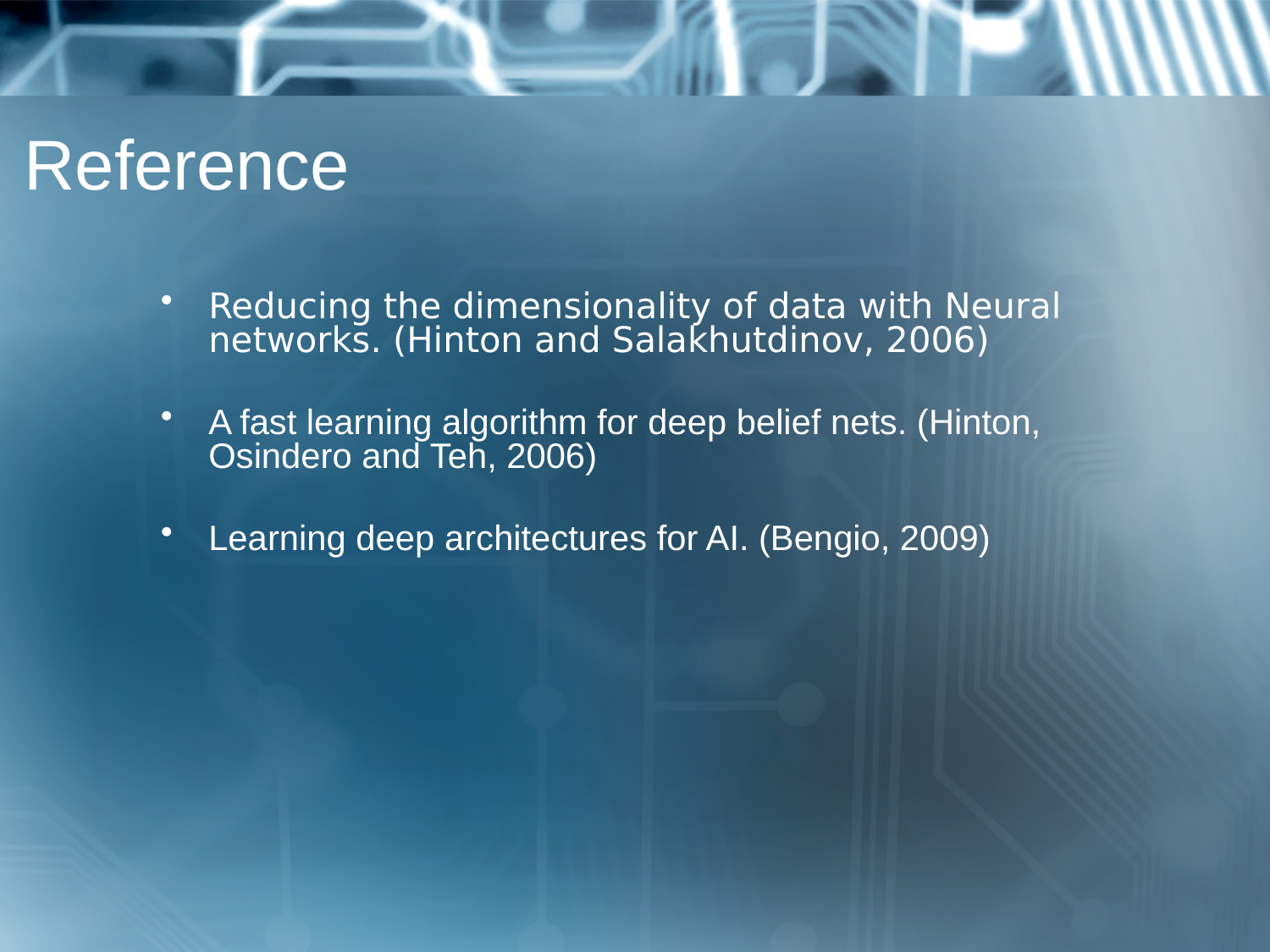

# Reference
Reducing the dimensionality of data with Neural networks. (Hinton and Salakhutdinov, 2006)

A fast learning algorithm for deep belief nets. (Hinton, Osindero and Teh, 2006)

Learning deep architectures for AI. (Bengio, 2009)